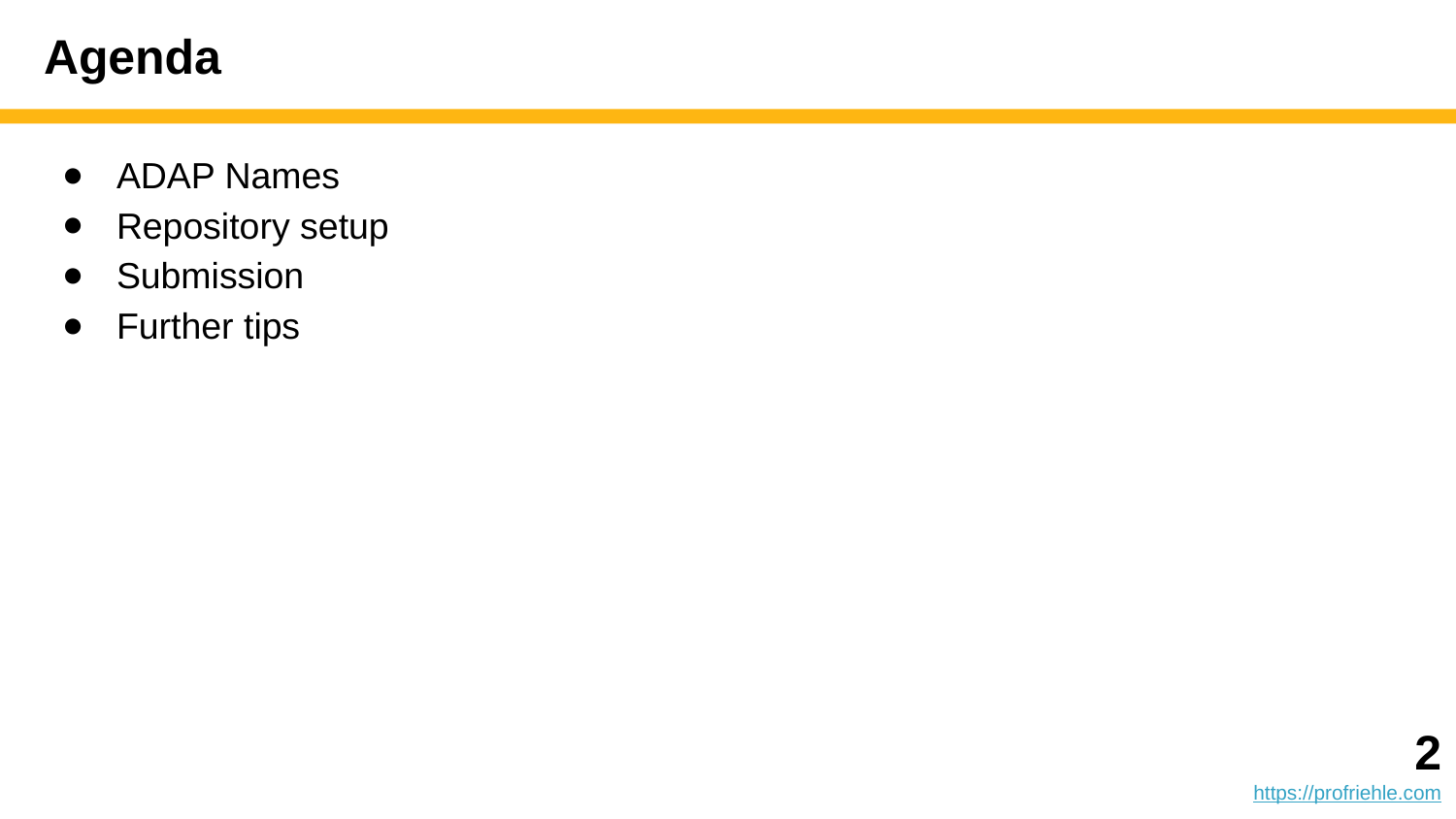

# Agenda
ADAP Names
Repository setup
Submission
Further tips
2
https://profriehle.com